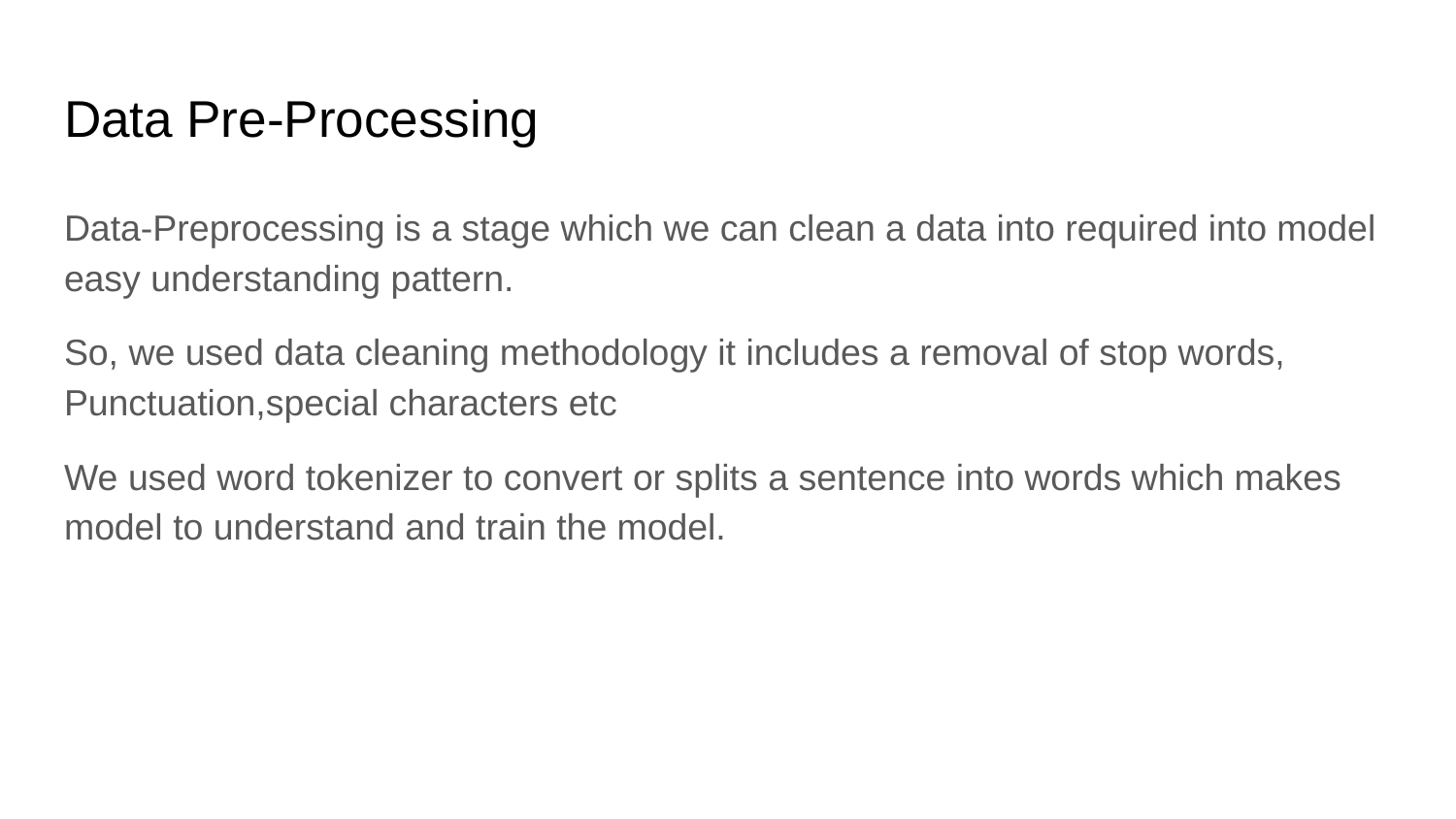

# Data Pre-Processing
Data-Preprocessing is a stage which we can clean a data into required into model easy understanding pattern.
So, we used data cleaning methodology it includes a removal of stop words, Punctuation,special characters etc
We used word tokenizer to convert or splits a sentence into words which makes model to understand and train the model.